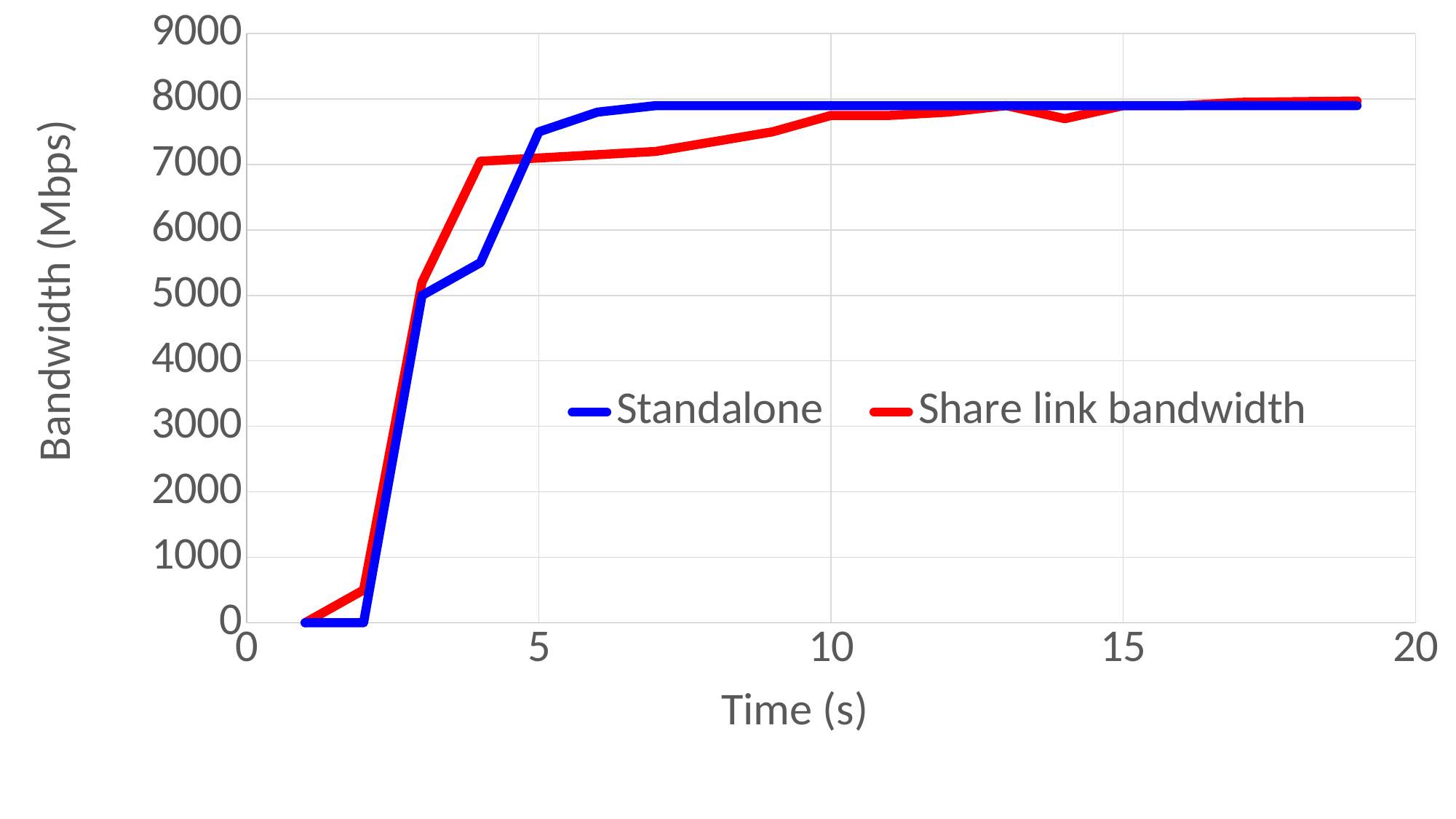

### Chart

| Category | Standalone | Share link bandwidth |
|---|---|---|